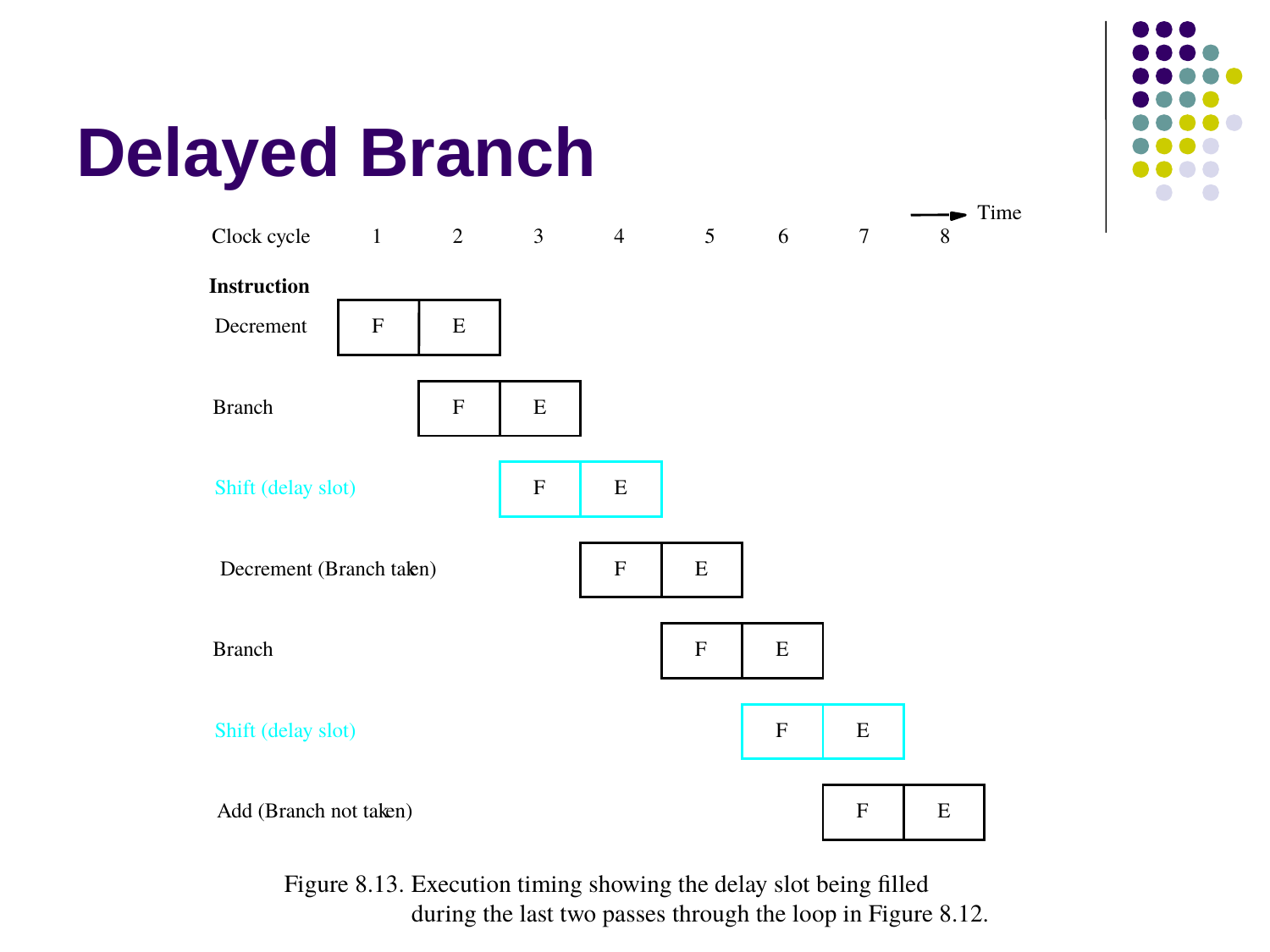

# Delayed Branch
T
ime

Clock c
ycle
1
2
3
4
5
6
7
8
Instruction

Decrement
F
E

Branch
F
E

Shift (delay slot)
F
E

Decrement (Branch tak
en)
F
E

Branch
F
E

Shift (delay slot)
F
E

Add (Branch not tak
en)
F
E
Figure 8.13.	Execution timing showing the delay slot being filled
	during the last two passes through the loop in Figure 8.12.